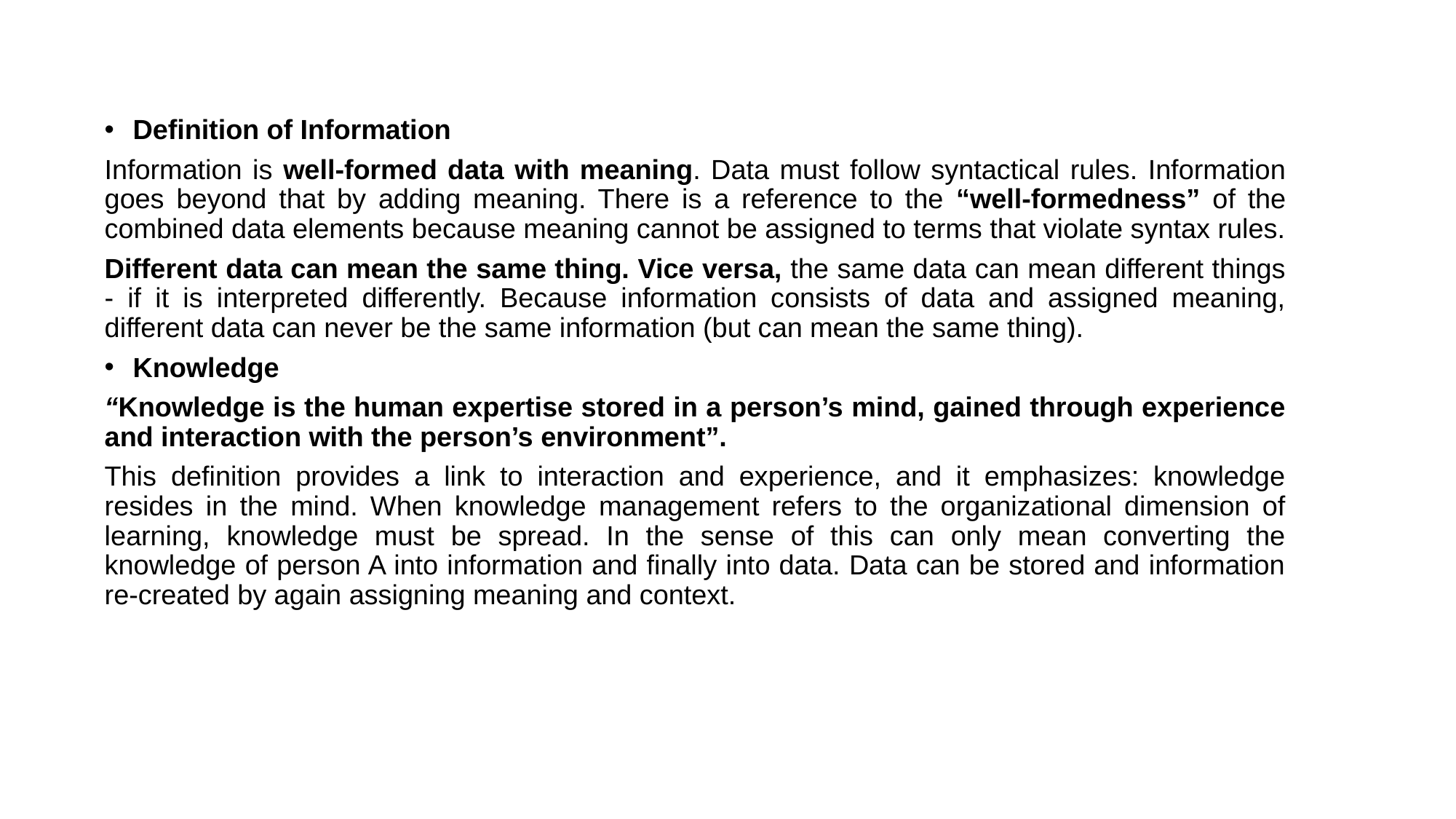

Definition of Information
Information is well-formed data with meaning. Data must follow syntactical rules. Information goes beyond that by adding meaning. There is a reference to the “well-formedness” of the combined data elements because meaning cannot be assigned to terms that violate syntax rules.
Different data can mean the same thing. Vice versa, the same data can mean different things - if it is interpreted differently. Because information consists of data and assigned meaning, different data can never be the same information (but can mean the same thing).
Knowledge
“Knowledge is the human expertise stored in a person’s mind, gained through experience and interaction with the person’s environment”.
This definition provides a link to interaction and experience, and it emphasizes: knowledge resides in the mind. When knowledge management refers to the organizational dimension of learning, knowledge must be spread. In the sense of this can only mean converting the knowledge of person A into information and finally into data. Data can be stored and information re-created by again assigning meaning and context.